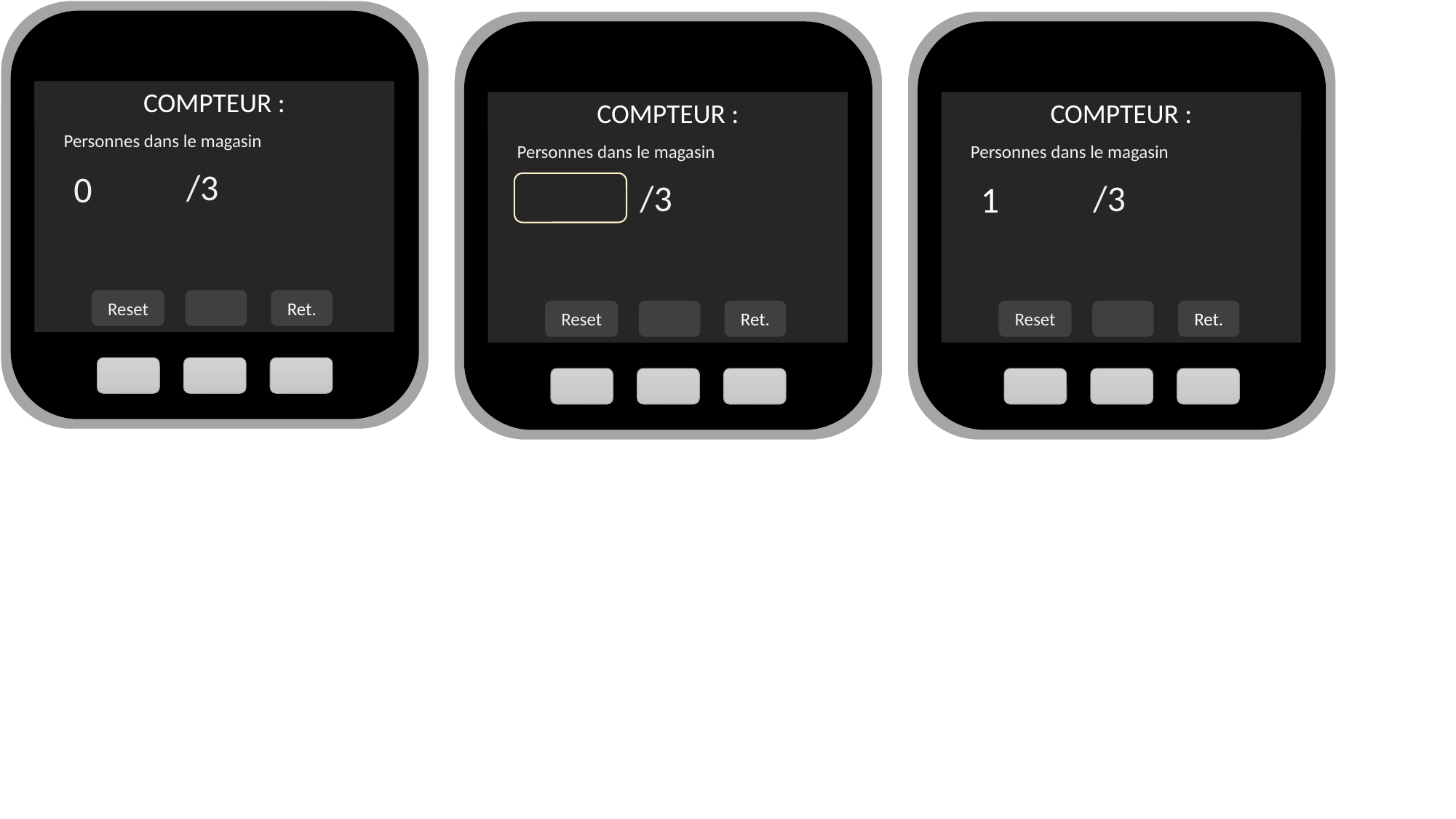

COMPTEUR :
COMPTEUR :
COMPTEUR :
Personnes dans le magasin
Personnes dans le magasin
Personnes dans le magasin
/3
0
/3
/3
0

1
Reset

Ret.
Reset

Ret.
Reset

Ret.